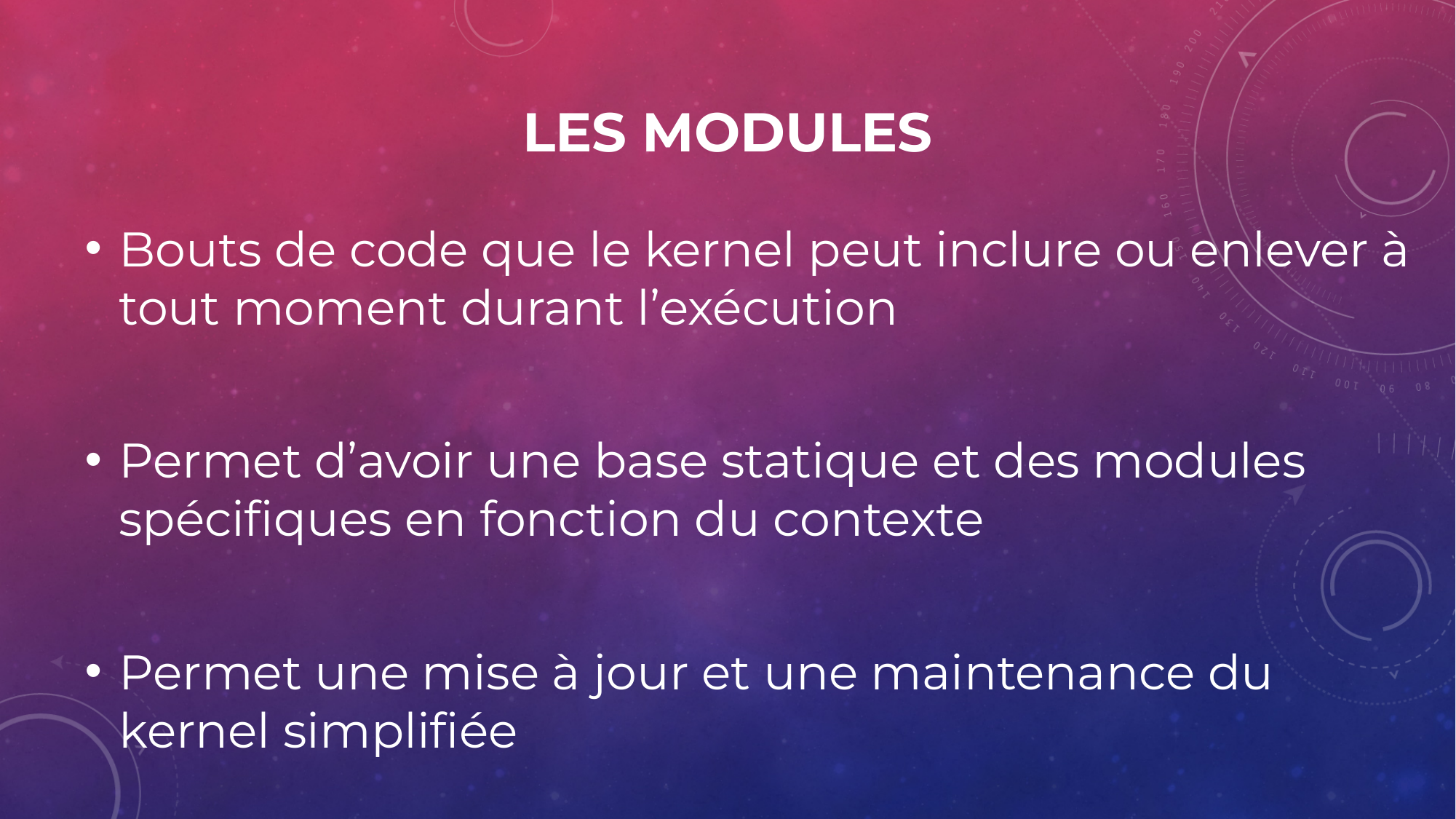

# Les Modules
Bouts de code que le kernel peut inclure ou enlever à tout moment durant l’exécution

Permet d’avoir une base statique et des modules spécifiques en fonction du contexte

Permet une mise à jour et une maintenance du kernel simplifiée